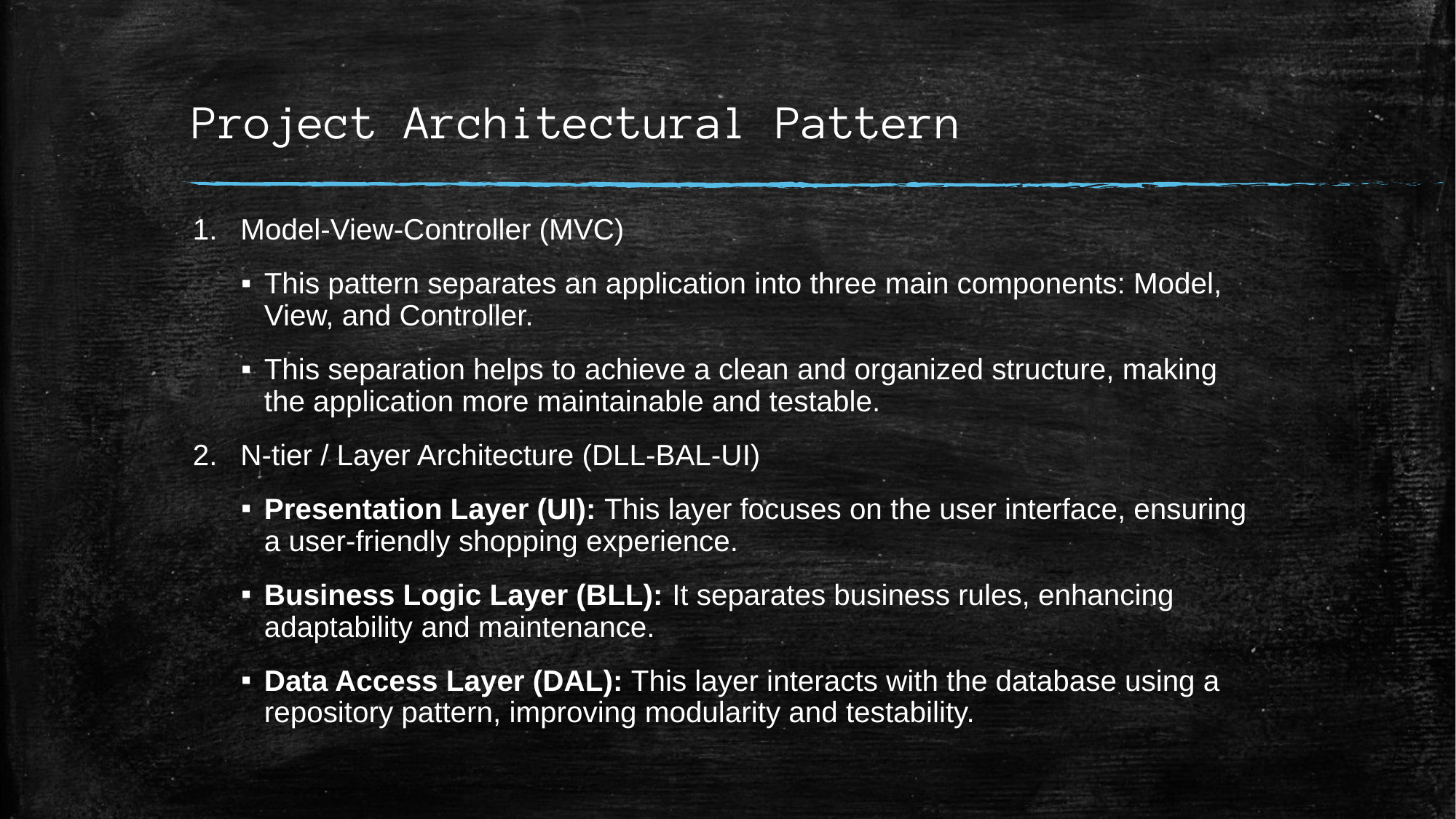

# Project Architectural Pattern
Model-View-Controller (MVC)
This pattern separates an application into three main components: Model, View, and Controller.
This separation helps to achieve a clean and organized structure, making the application more maintainable and testable.
N-tier / Layer Architecture (DLL-BAL-UI)
Presentation Layer (UI): This layer focuses on the user interface, ensuring a user-friendly shopping experience.
Business Logic Layer (BLL): It separates business rules, enhancing adaptability and maintenance.
Data Access Layer (DAL): This layer interacts with the database using a repository pattern, improving modularity and testability.